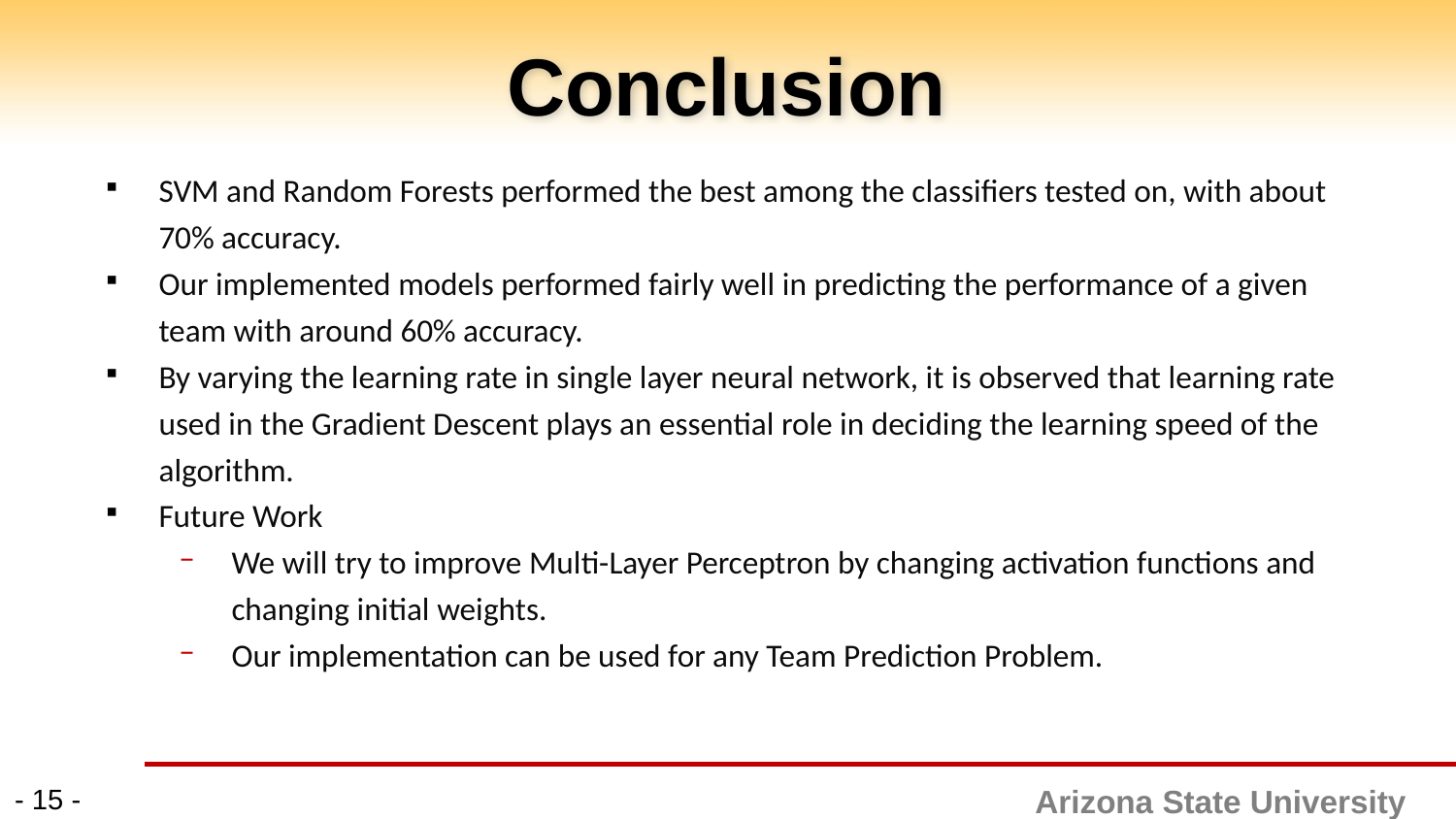

# Conclusion
SVM and Random Forests performed the best among the classifiers tested on, with about 70% accuracy.
Our implemented models performed fairly well in predicting the performance of a given team with around 60% accuracy.
By varying the learning rate in single layer neural network, it is observed that learning rate used in the Gradient Descent plays an essential role in deciding the learning speed of the algorithm.
Future Work
We will try to improve Multi-Layer Perceptron by changing activation functions and changing initial weights.
Our implementation can be used for any Team Prediction Problem.

- 15 -